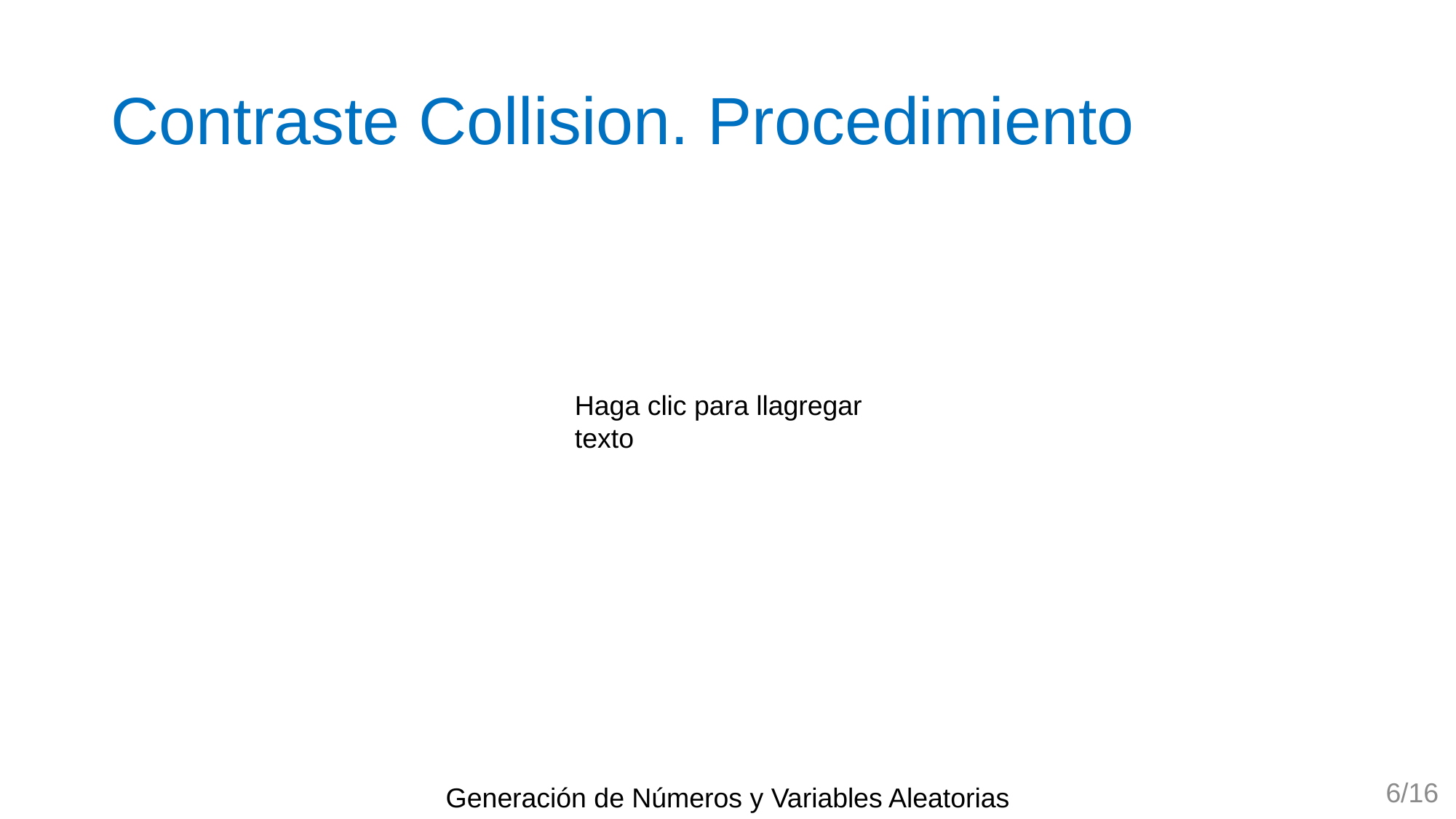

# Contraste Collision. Procedimiento

Haga clic para llagregar texto
6/16
Generación de Números y Variables Aleatorias